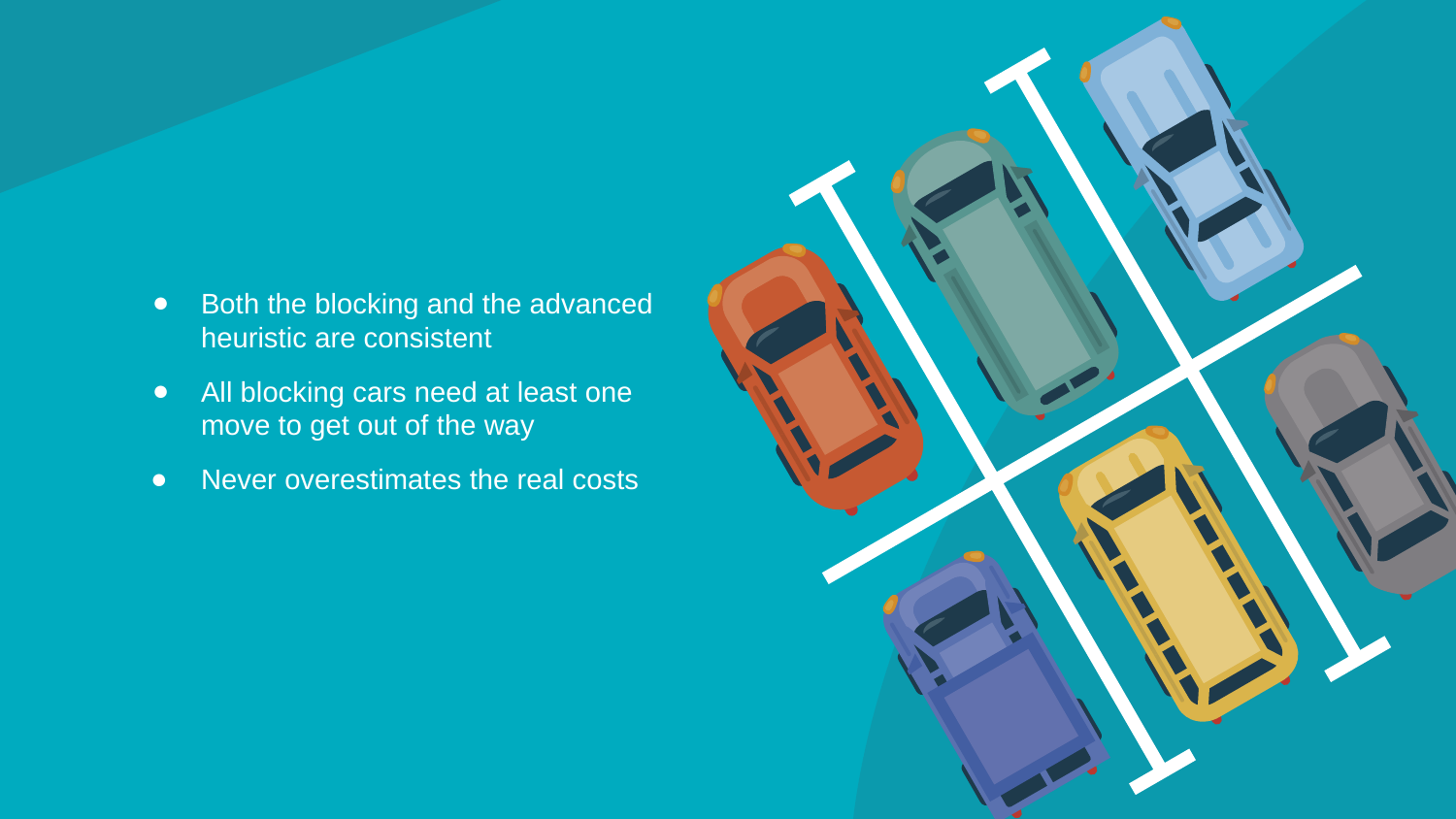

Both the blocking and the advanced heuristic are consistent
All blocking cars need at least one move to get out of the way
Never overestimates the real costs